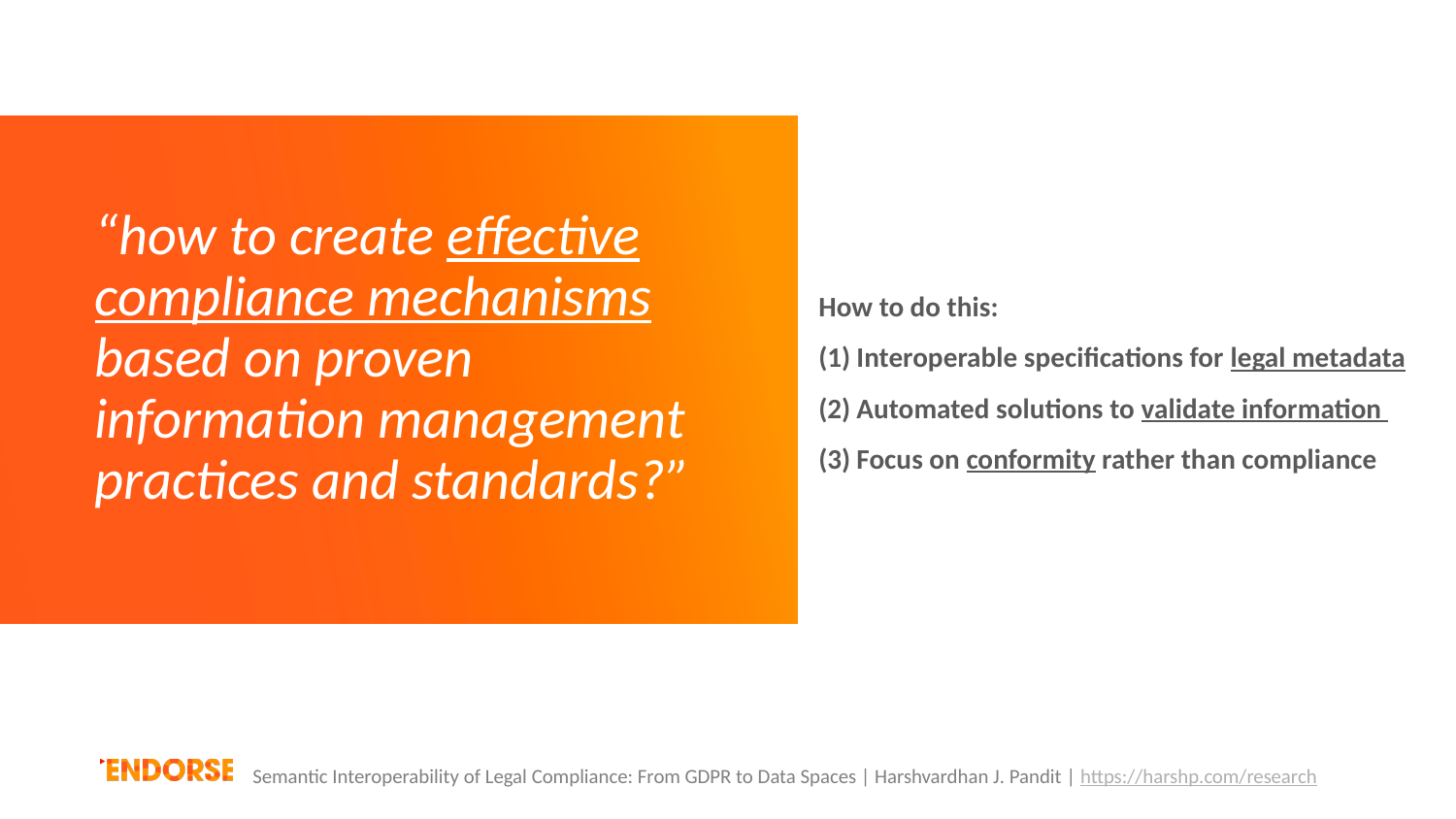

# “how to create effective compliance mechanisms based on proven information management practices and standards?”

How to do this:
(1) Interoperable specifications for legal metadata
(2) Automated solutions to validate information
(3) Focus on conformity rather than compliance
Semantic Interoperability of Legal Compliance: From GDPR to Data Spaces | Harshvardhan J. Pandit | https://harshp.com/research